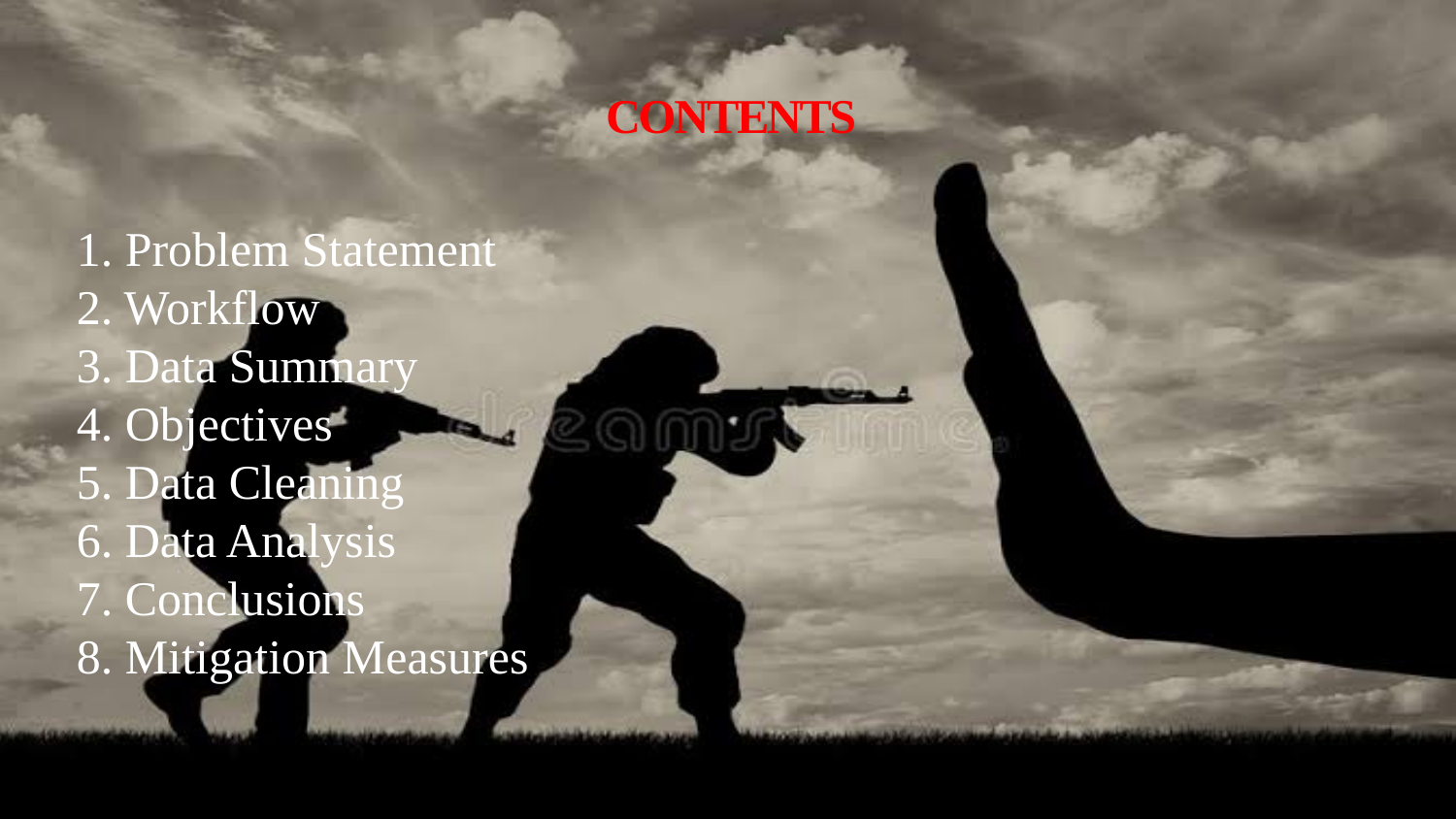

# CONTENTS
1. Problem Statement
2. Workflow
3. Data Summary
4. Objectives
5. Data Cleaning
6. Data Analysis
7. Conclusions
8. Mitigation Measures